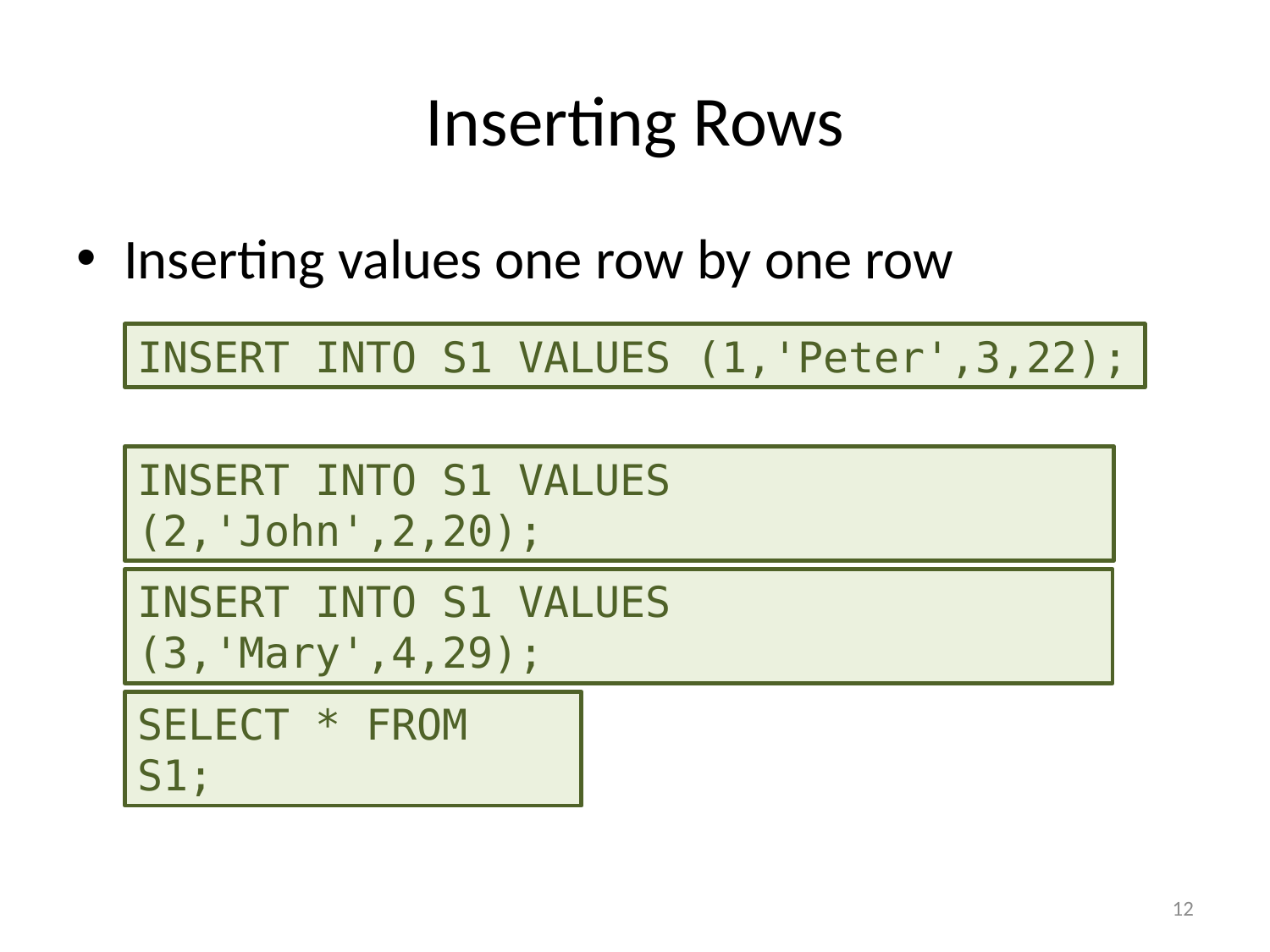

# Inserting Rows
Inserting values one row by one row

INSERT INTO S1 VALUES (1,'Peter',3,22);
INSERT INTO S1 VALUES (2,'John',2,20);
INSERT INTO S1 VALUES (3,'Mary',4,29);
SELECT * FROM S1;
12